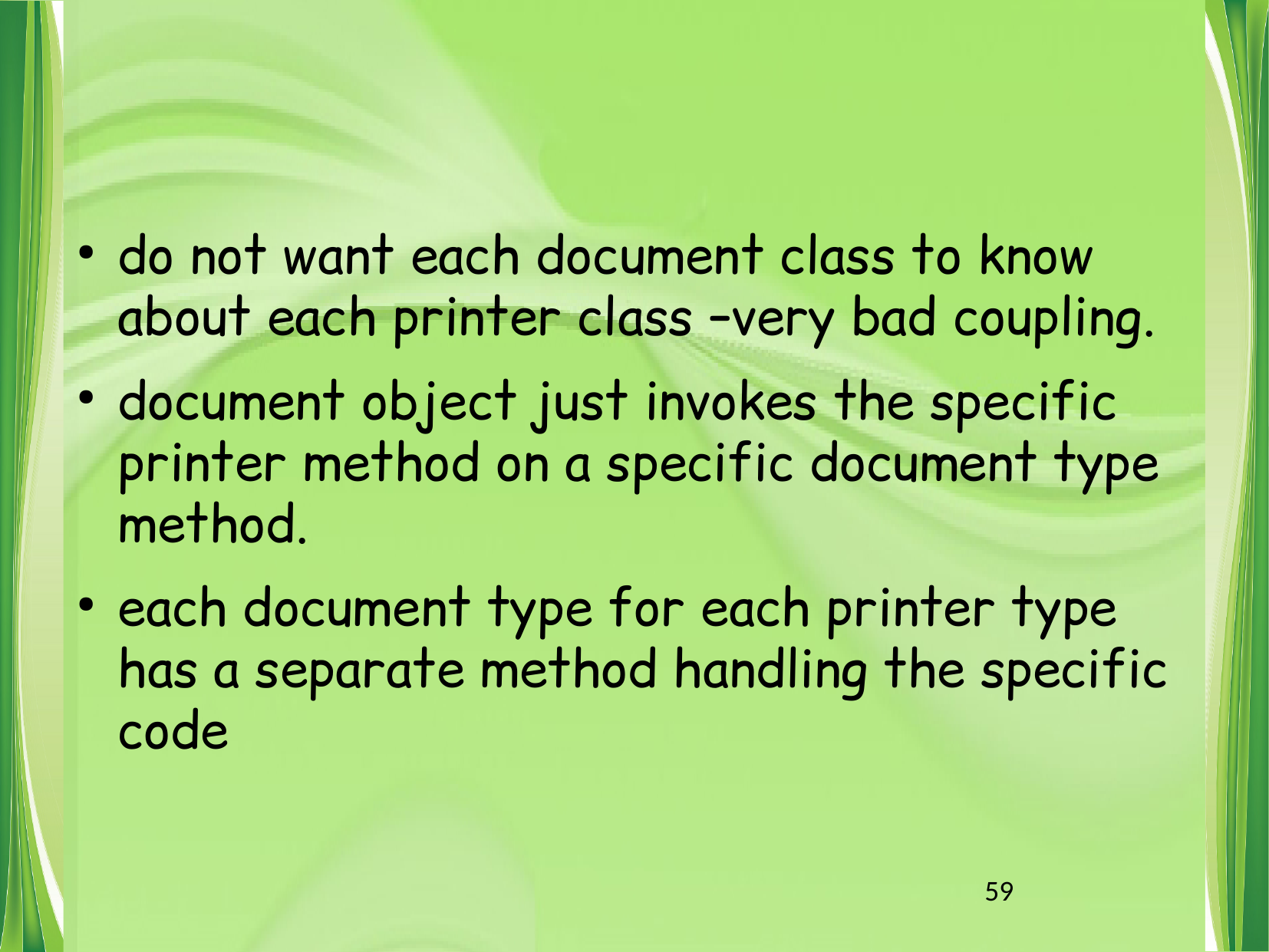

do not want each document class to know about each printer class –very bad coupling.
document object just invokes the specific printer method on a specific document type method.
each document type for each printer type has a separate method handling the specific code
59